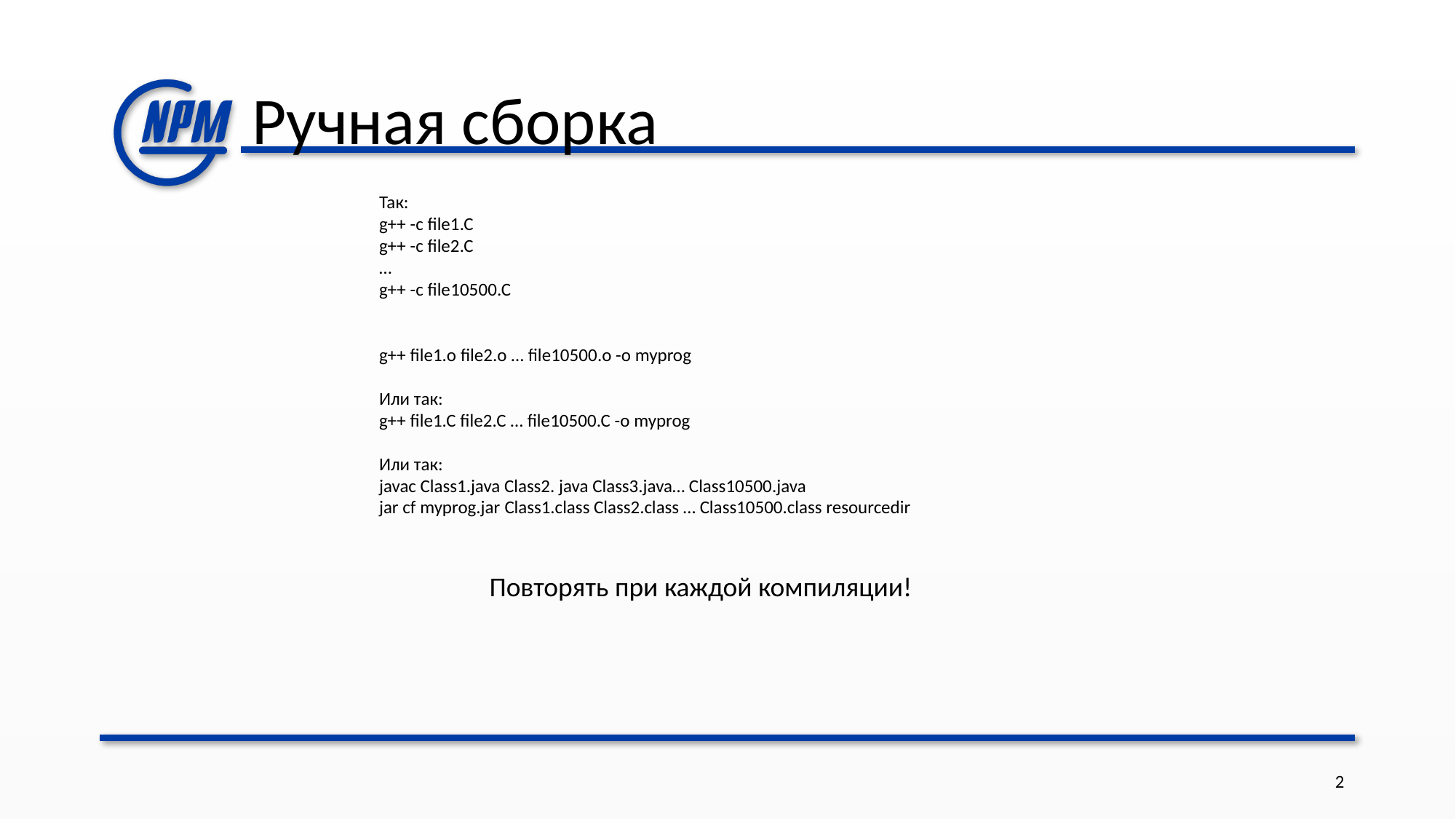

# Ручная сборка
Так:
g++ -c file1.C
g++ -c file2.C
…
g++ -c file10500.C

g++ file1.o file2.o … file10500.o -o myprog

Или так:
g++ file1.C file2.C … file10500.C -o myprog

Или так:
javac Class1.java Class2. java Class3.java… Class10500.java
jar cf myprog.jar Class1.class Class2.class … Class10500.class resourcedir
Повторять при каждой компиляции!
2